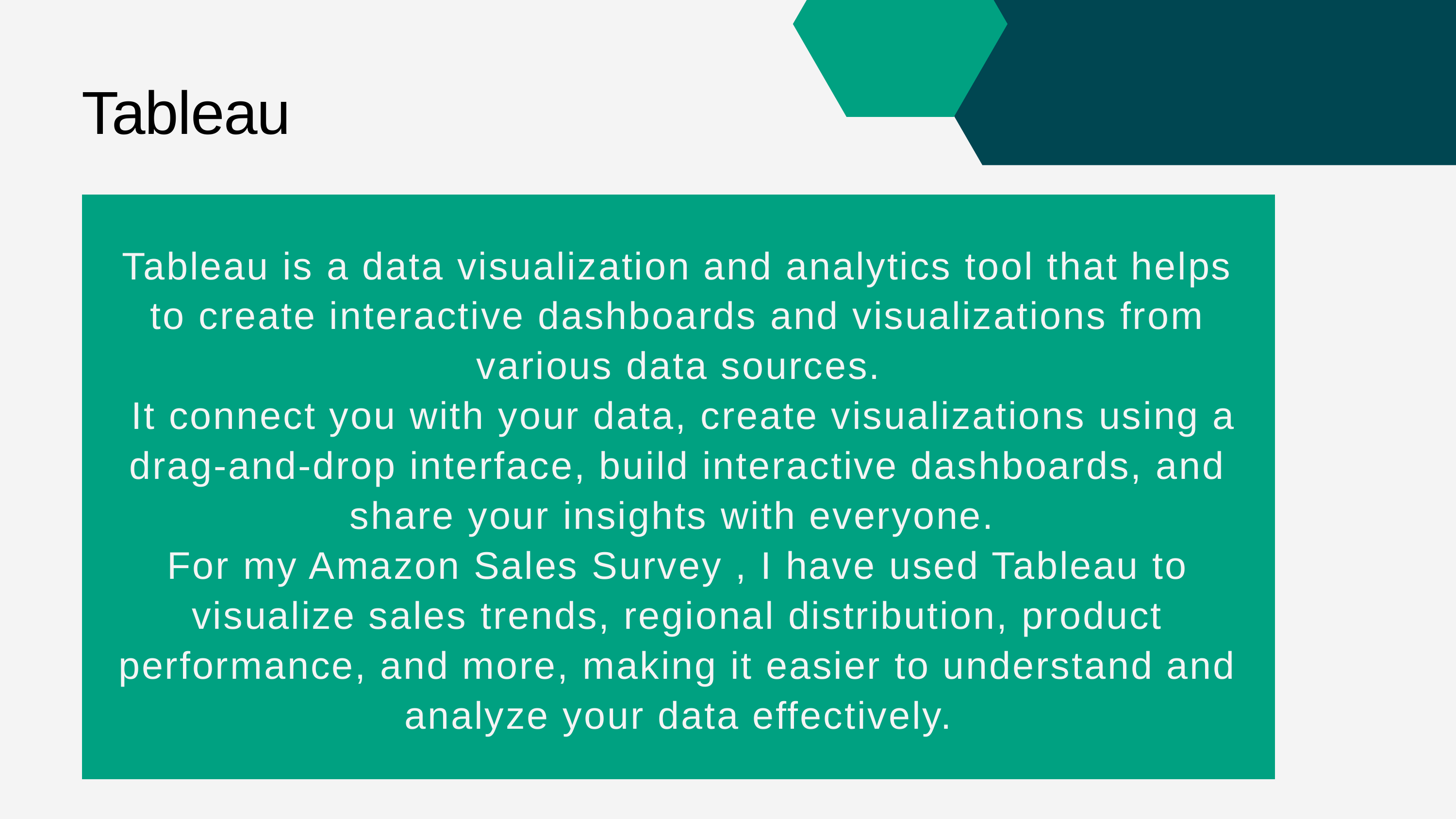

Tableau

Tableau is a data visualization and analytics tool that helps to create interactive dashboards and visualizations from various data sources.
 It connect you with your data, create visualizations using a drag-and-drop interface, build interactive dashboards, and share your insights with everyone.
For my Amazon Sales Survey , I have used Tableau to visualize sales trends, regional distribution, product performance, and more, making it easier to understand and analyze your data effectively.